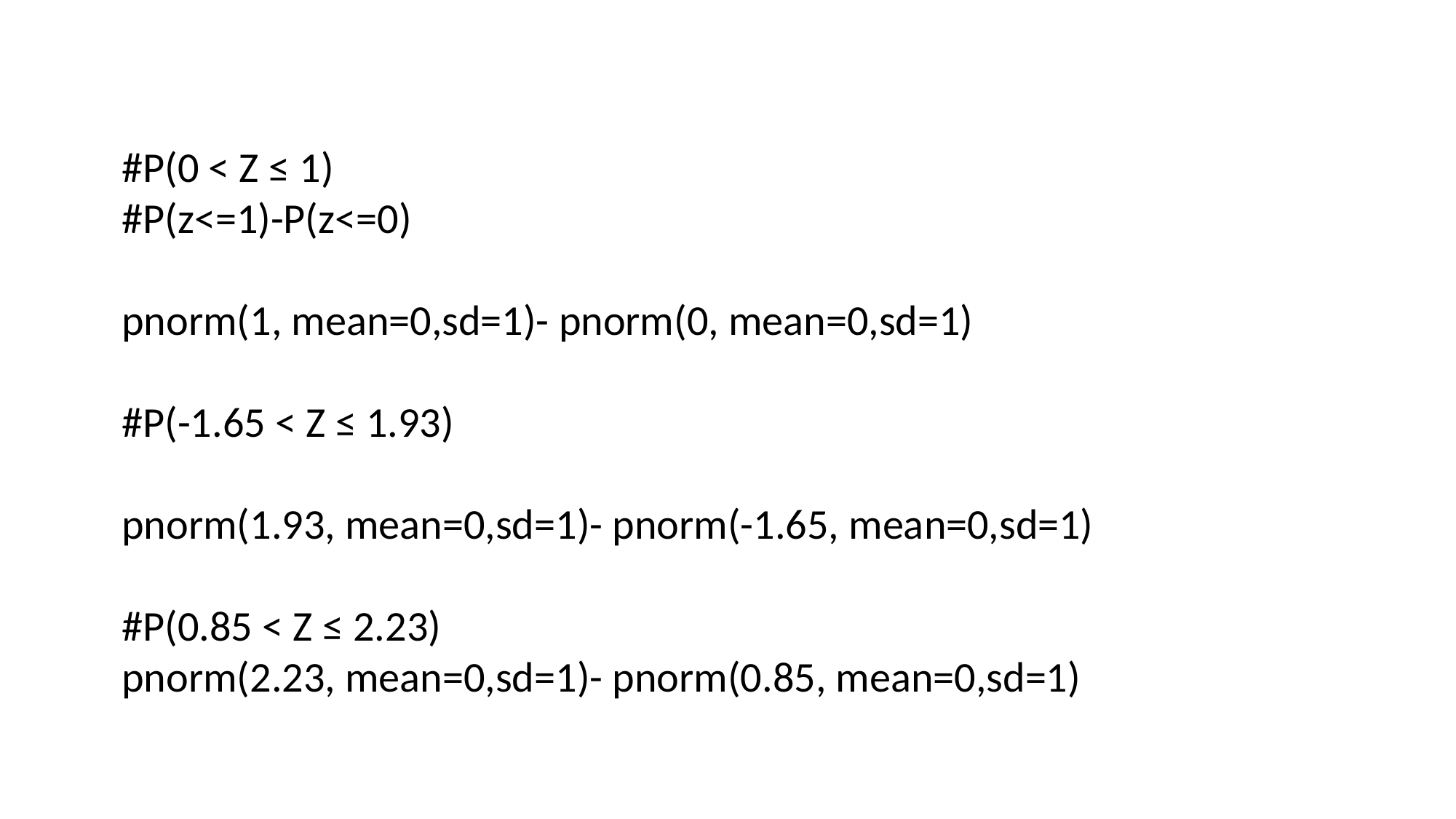

#P(0 < Z ≤ 1)
#P(z<=1)-P(z<=0)

pnorm(1, mean=0,sd=1)- pnorm(0, mean=0,sd=1)

#P(-1.65 < Z ≤ 1.93)

pnorm(1.93, mean=0,sd=1)- pnorm(-1.65, mean=0,sd=1)

#P(0.85 < Z ≤ 2.23)
pnorm(2.23, mean=0,sd=1)- pnorm(0.85, mean=0,sd=1)